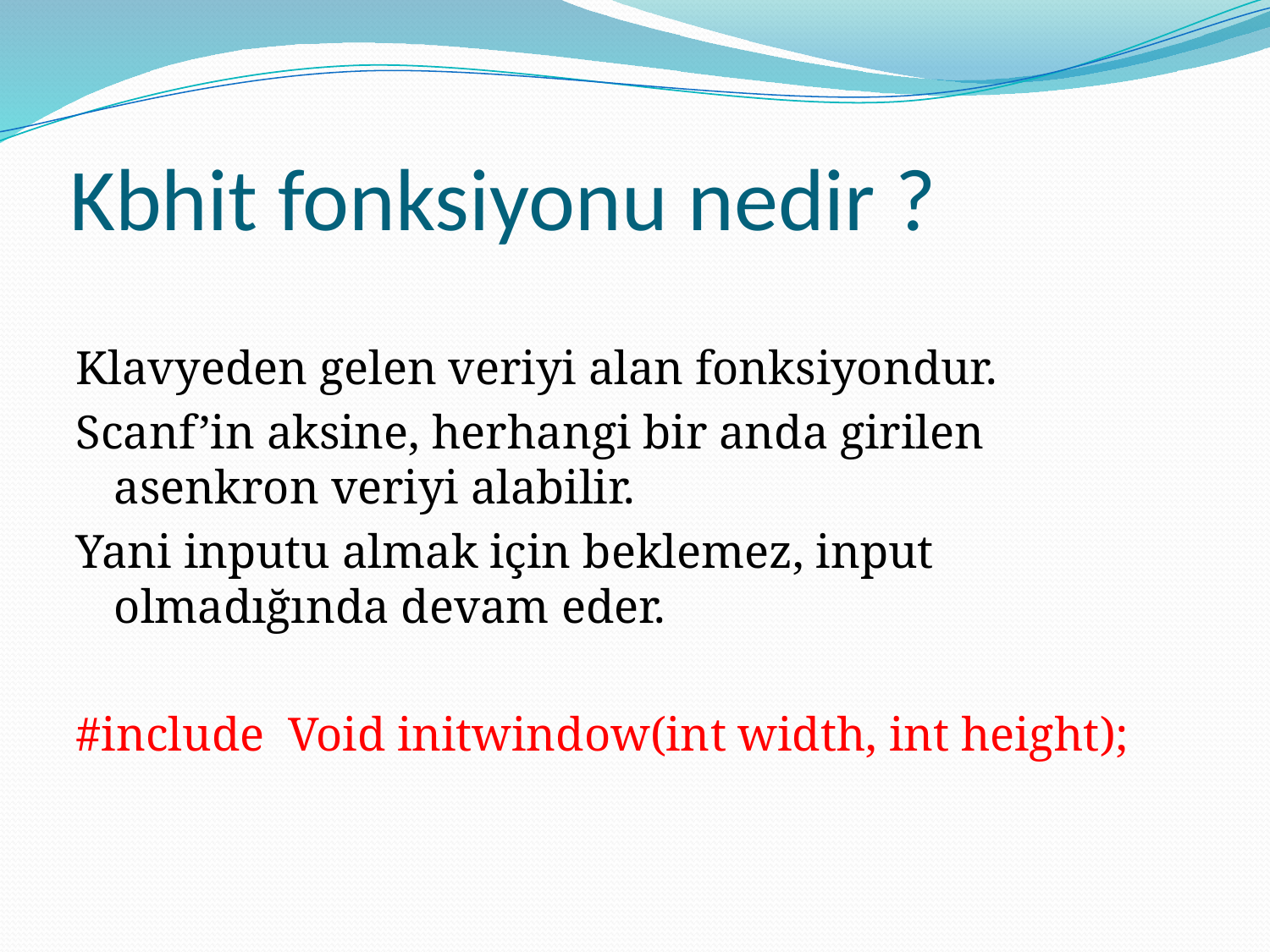

# Kbhit fonksiyonu nedir ?

Klavyeden gelen veriyi alan fonksiyondur.
Scanf’in aksine, herhangi bir anda girilen asenkron veriyi alabilir.
Yani inputu almak için beklemez, input olmadığında devam eder.

#include  Void initwindow(int width, int height);